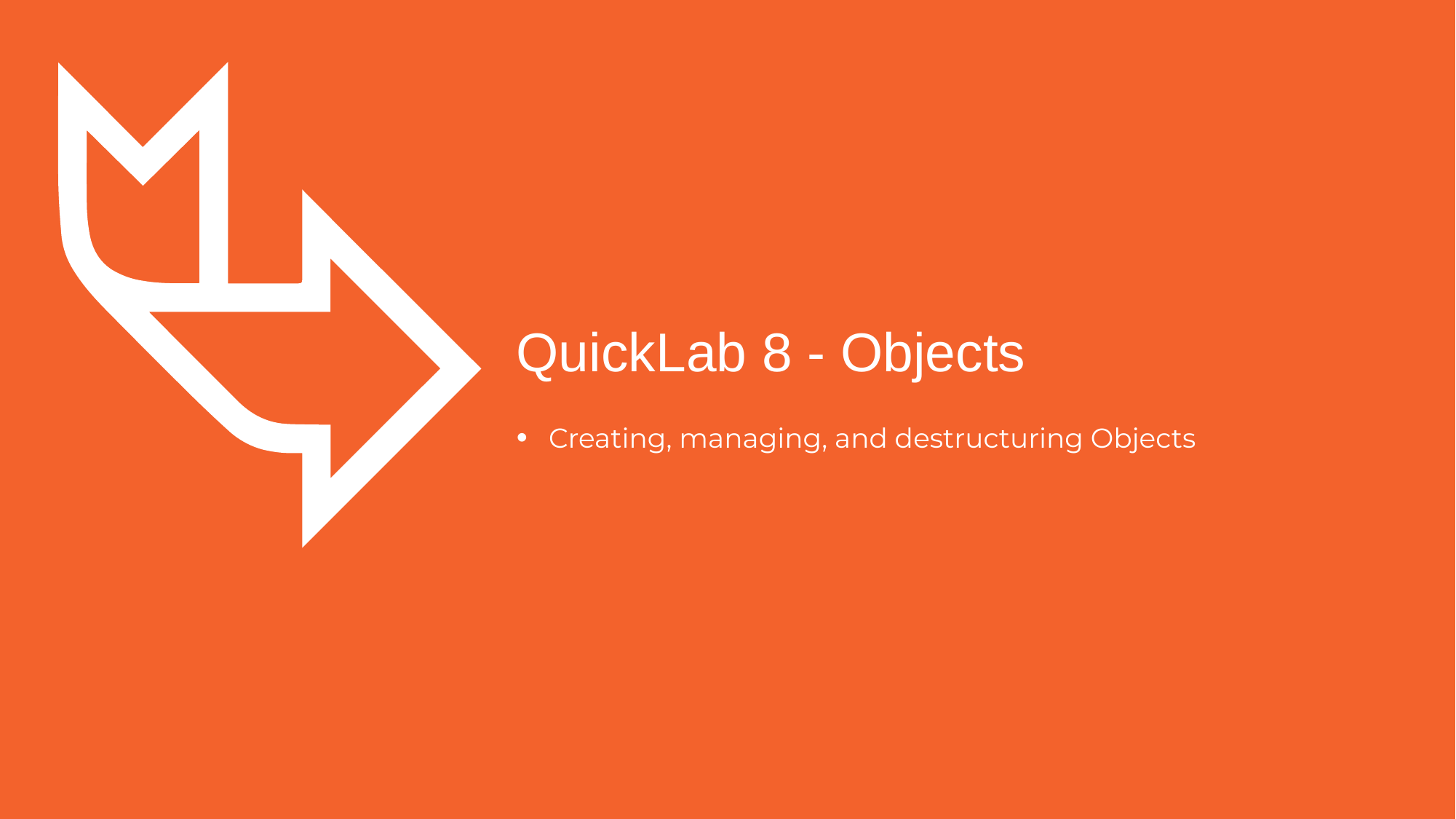

# QuickLab 8 - Objects
Creating, managing, and destructuring Objects